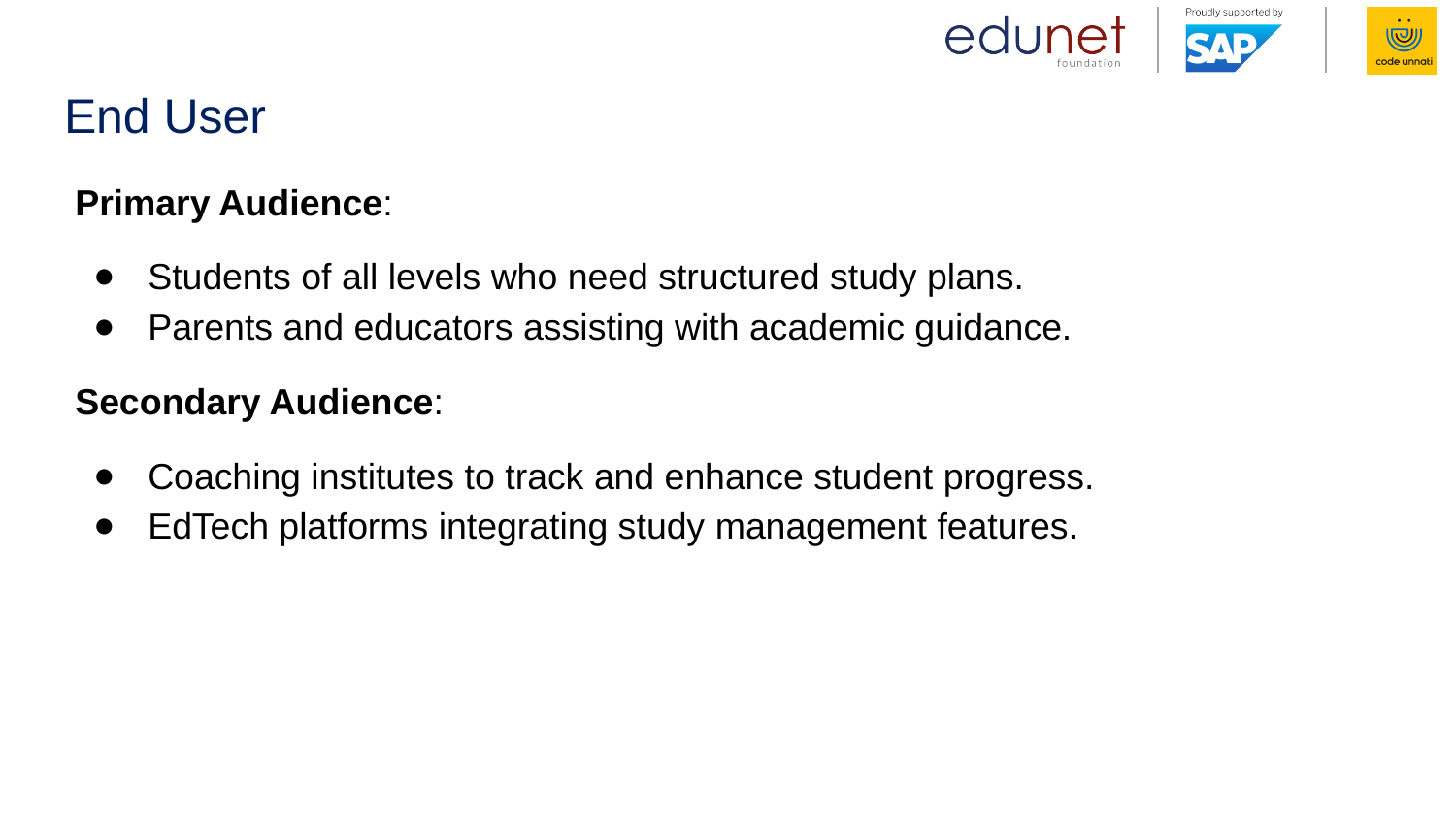

# End User
Primary Audience:
Students of all levels who need structured study plans.
Parents and educators assisting with academic guidance.
Secondary Audience:
Coaching institutes to track and enhance student progress.
EdTech platforms integrating study management features.